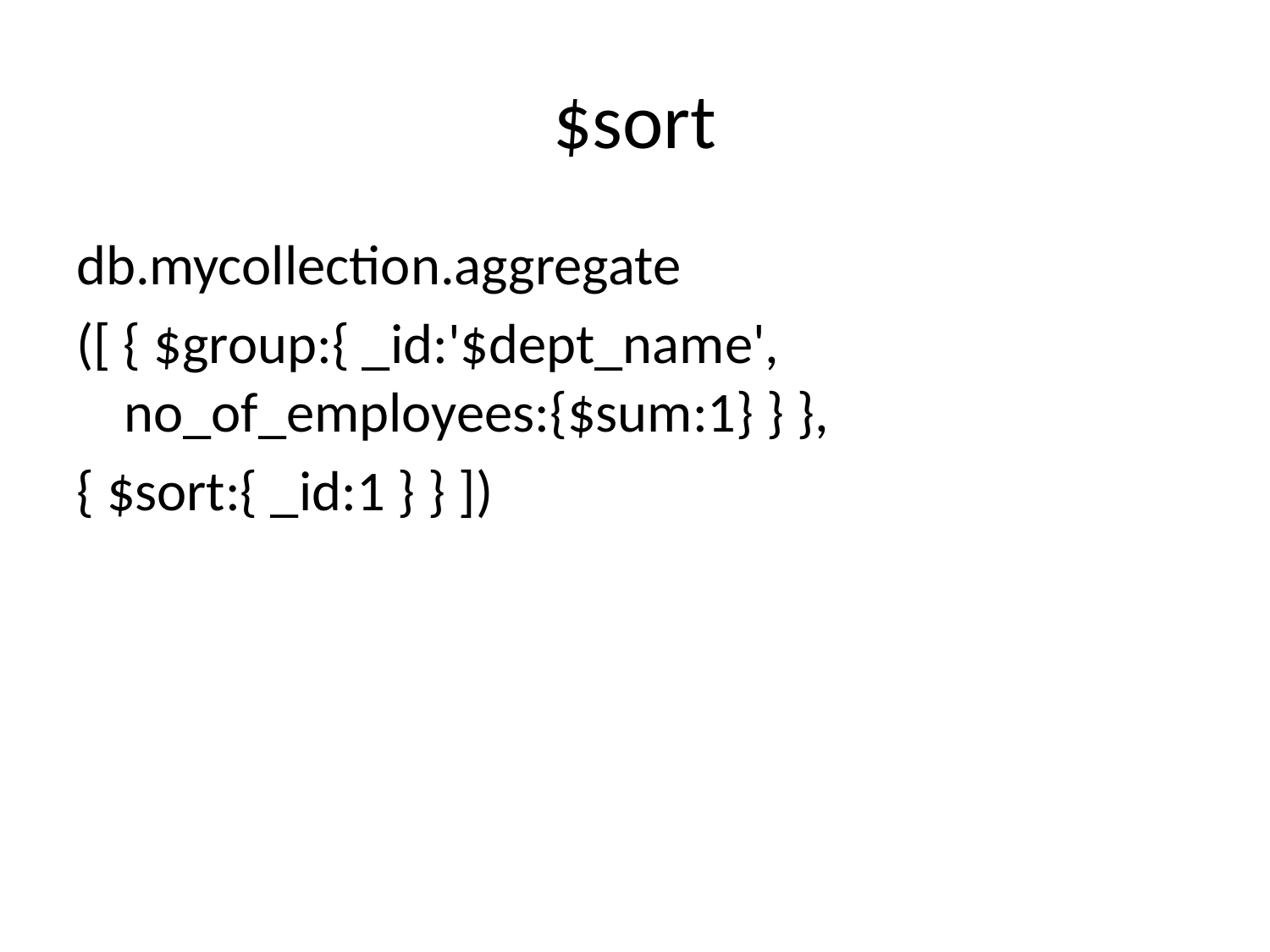

# $sort
db.mycollection.aggregate
([ { $group:{ _id:'$dept_name', no_of_employees:{$sum:1} } },
{ $sort:{ _id:1 } } ])